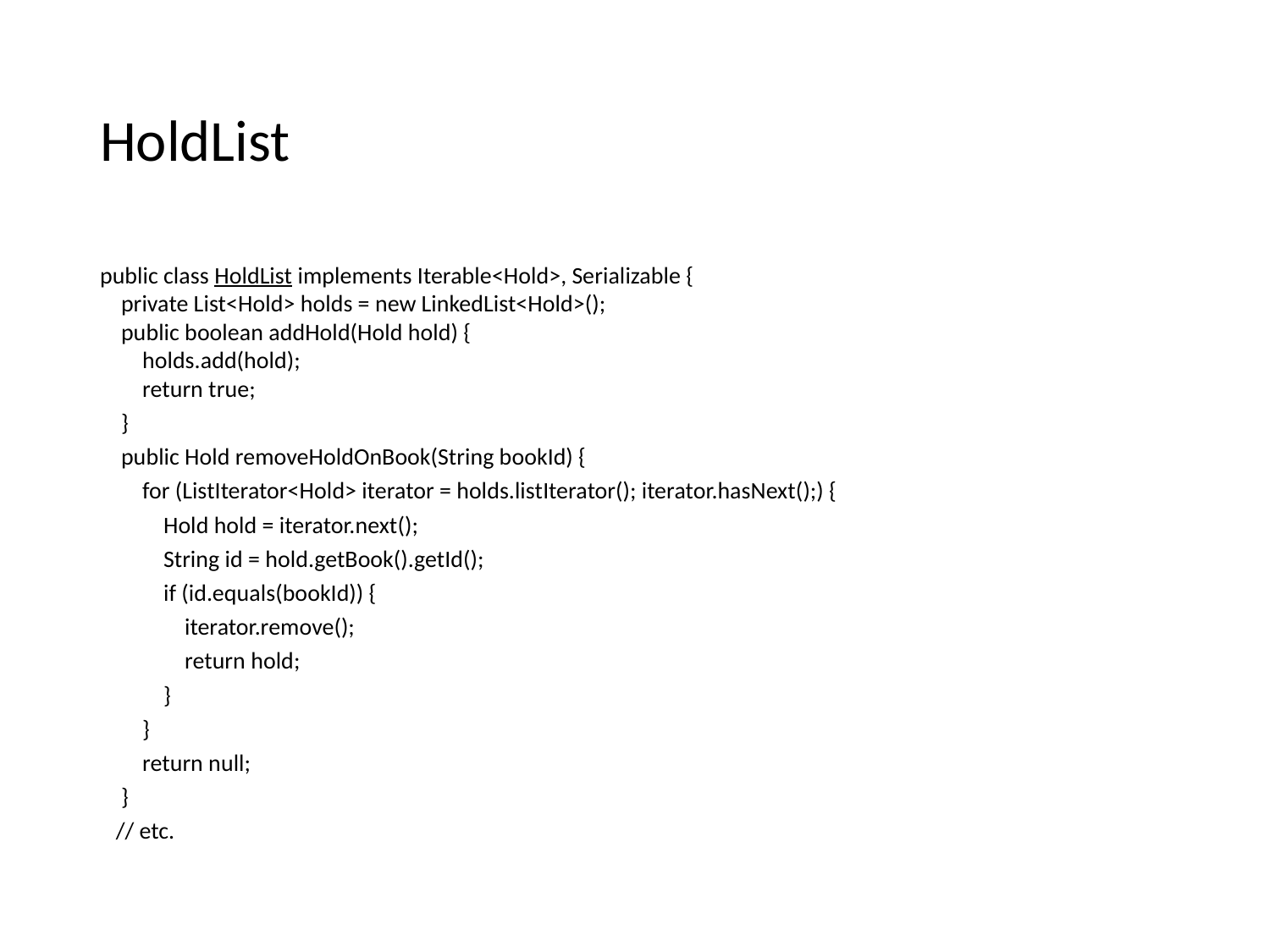

# HoldList
public class HoldList implements Iterable<Hold>, Serializable {
    private List<Hold> holds = new LinkedList<Hold>();
    public boolean addHold(Hold hold) {
        holds.add(hold);
        return true;
    }
    public Hold removeHoldOnBook(String bookId) {
        for (ListIterator<Hold> iterator = holds.listIterator(); iterator.hasNext();) {
            Hold hold = iterator.next();
            String id = hold.getBook().getId();
            if (id.equals(bookId)) {
                iterator.remove();
                return hold;
            }
        }
        return null;
    }
   // etc.